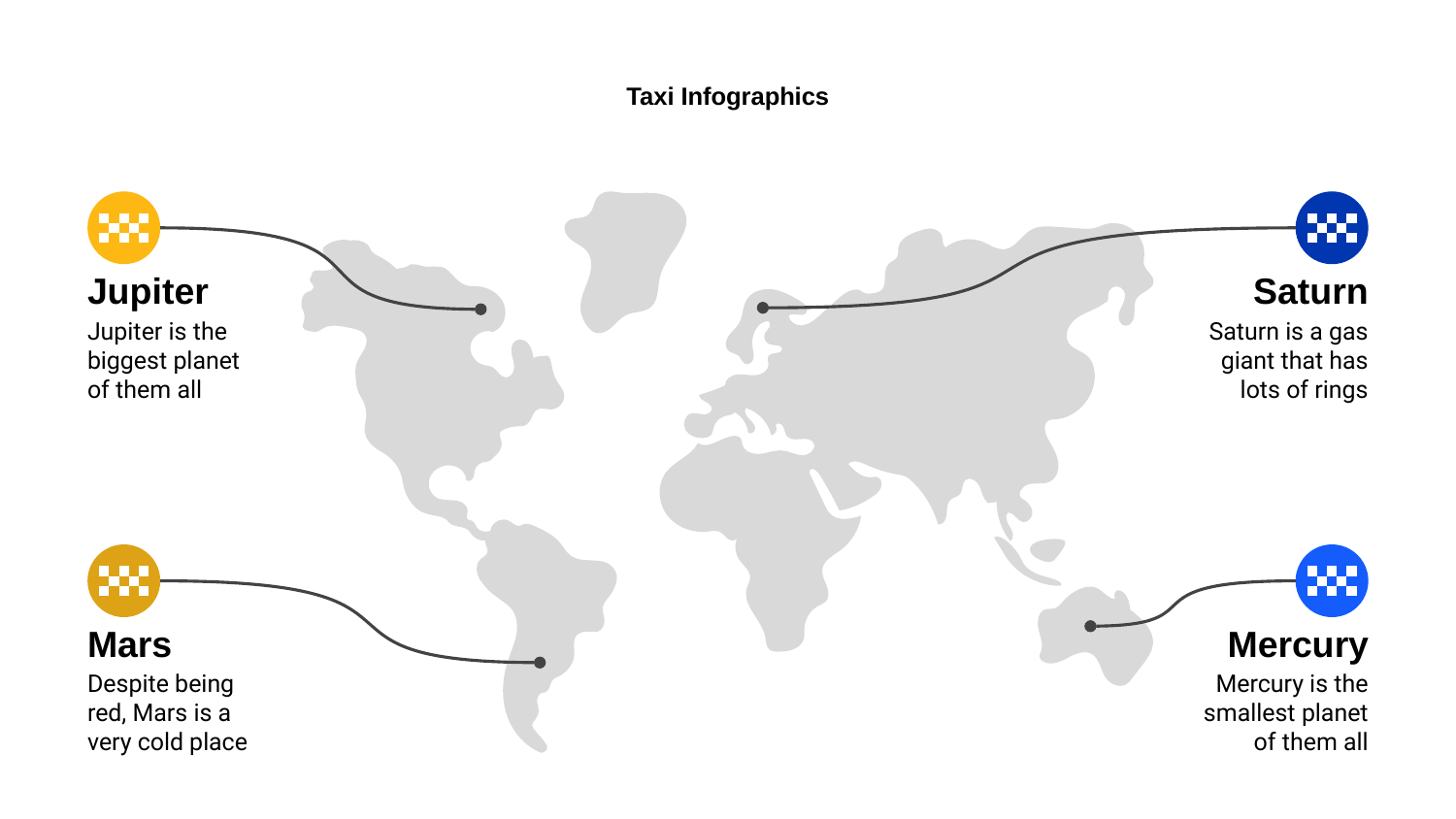

# Taxi Infographics

Jupiter
Jupiter is the biggest planet of them all

Saturn
Saturn is a gas giant that has lots of rings

Mars
Despite being red, Mars is a very cold place

Mercury
Mercury is the smallest planet of them all